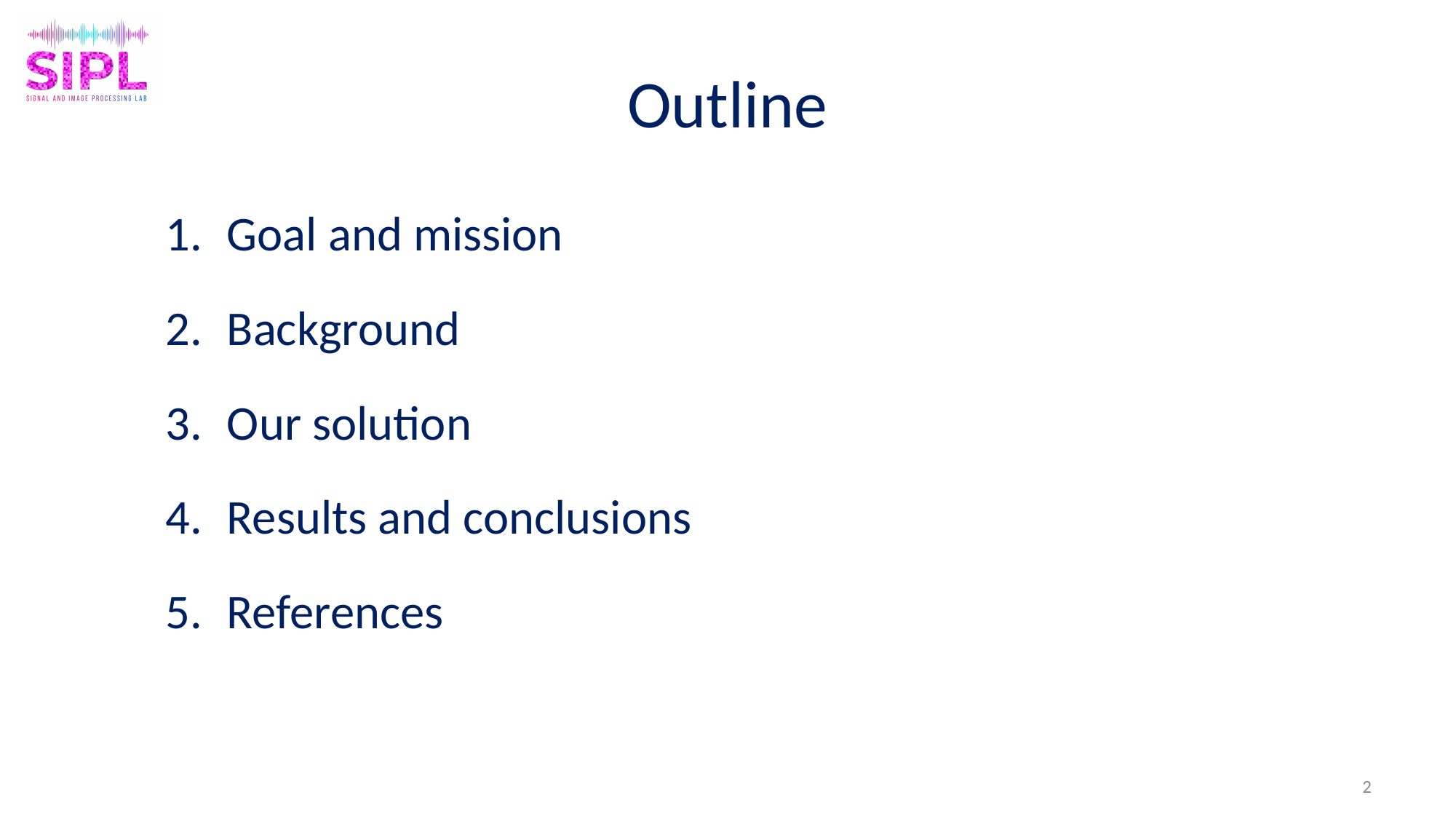

# Outline
Goal and mission
Background
Our solution
Results and conclusions
References

2